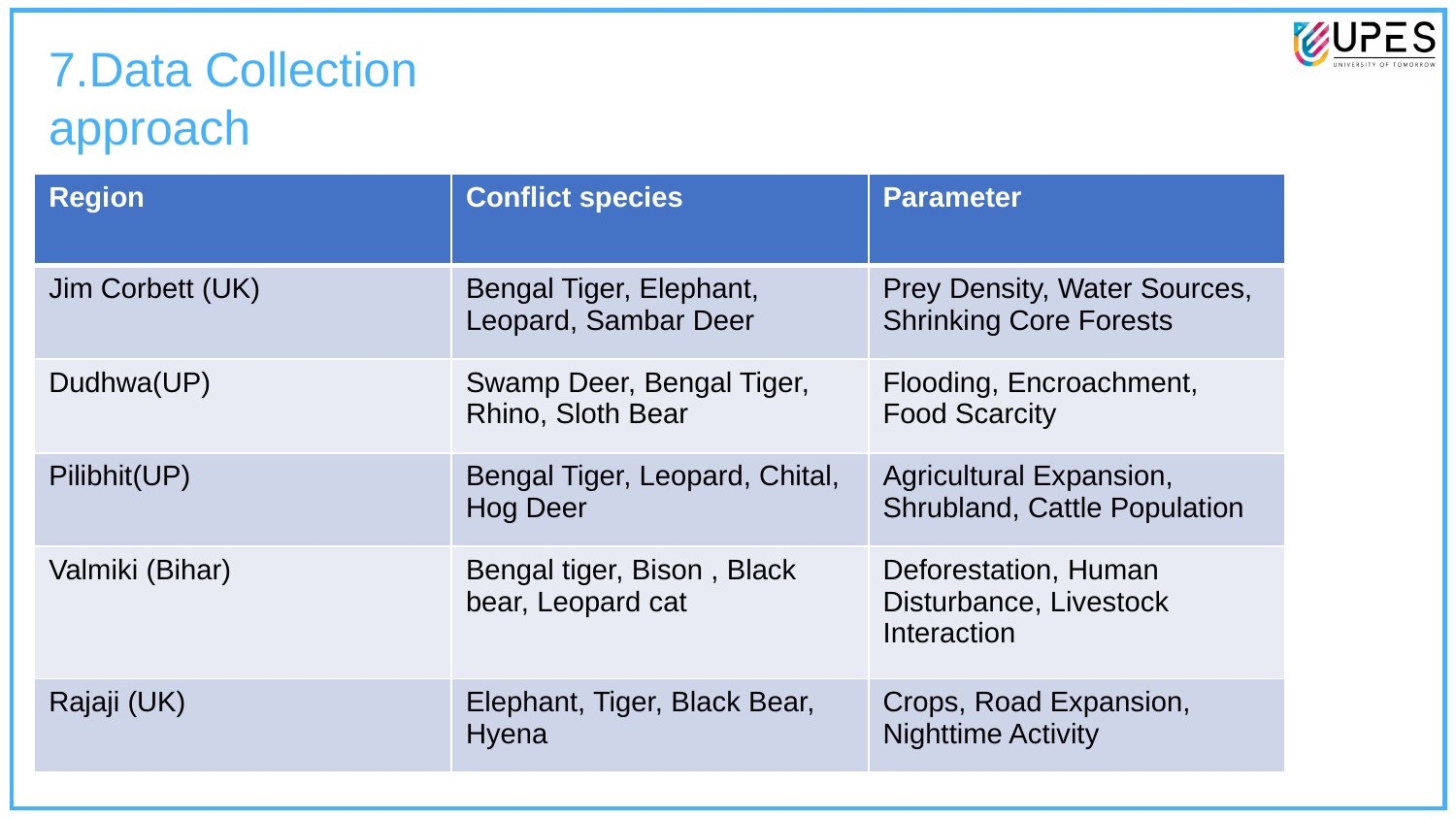

7.Data Collection        approach
| Region | Conflict species | Parameter |
| --- | --- | --- |
| Jim Corbett (UK) | Bengal Tiger, Elephant, Leopard, Sambar Deer | Prey Density, Water Sources, Shrinking Core Forests |
| Dudhwa(UP) | Swamp Deer, Bengal Tiger, Rhino, Sloth Bear | Flooding, Encroachment, Food Scarcity |
| Pilibhit(UP) | Bengal Tiger, Leopard, Chital, Hog Deer | Agricultural Expansion, Shrubland, Cattle Population |
| Valmiki (Bihar) | Bengal tiger, Bison , Black bear, Leopard cat | Deforestation, Human Disturbance, Livestock Interaction |
| Rajaji (UK) | Elephant, Tiger, Black Bear, Hyena | Crops, Road Expansion, Nighttime Activity |